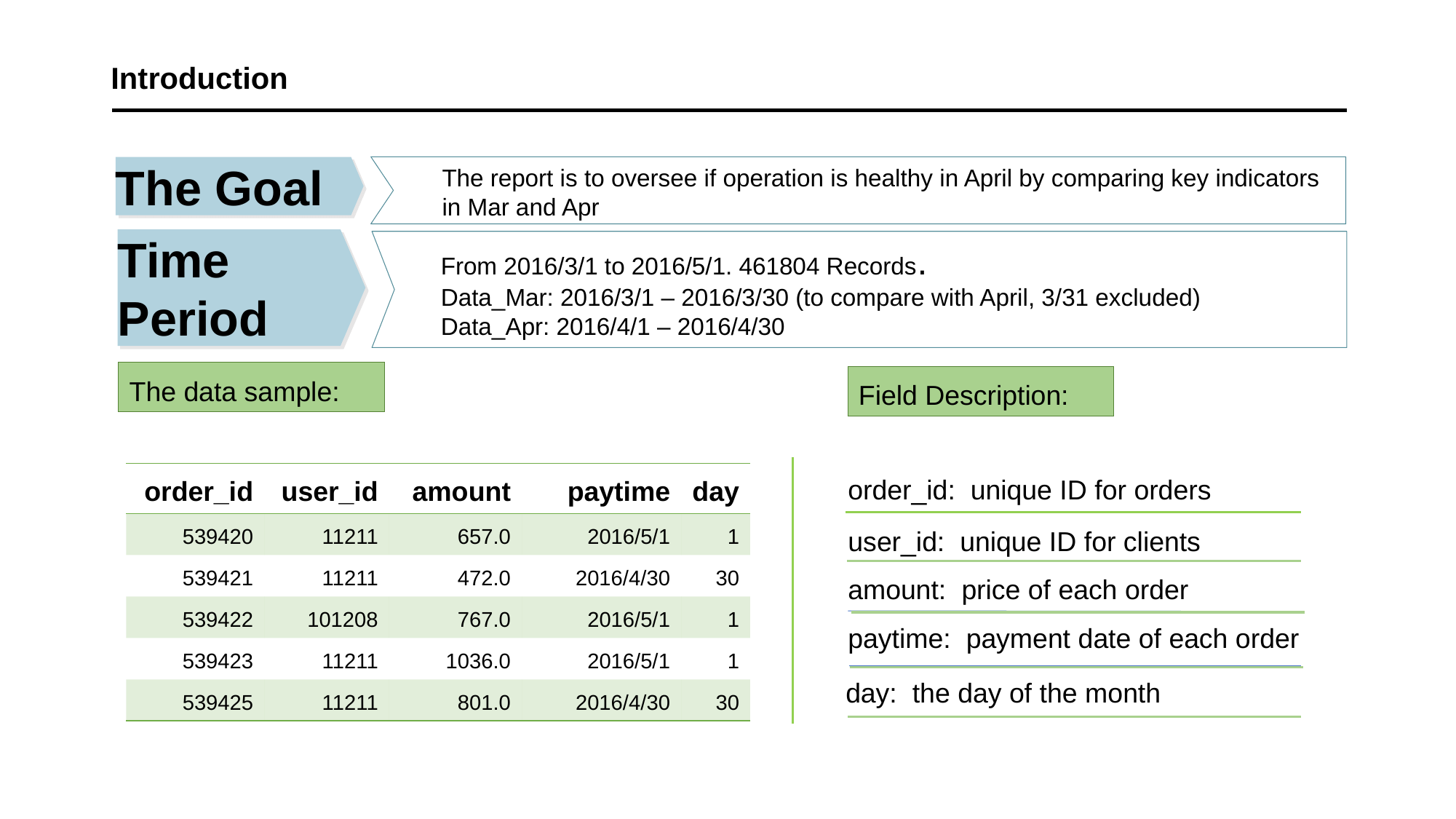

# Introduction
The Goal

The report is to oversee if operation is healthy in April by comparing key indicators in Mar and Apr
Time Period

From 2016/3/1 to 2016/5/1. 461804 Records.
Data_Mar: 2016/3/1 – 2016/3/30 (to compare with April, 3/31 excluded)
Data_Apr: 2016/4/1 – 2016/4/30
The data sample:
Field Description:
| order\_id | user\_id | amount | paytime | day |
| --- | --- | --- | --- | --- |
| 539420 | 11211 | 657.0 | 2016/5/1 | 1 |
| 539421 | 11211 | 472.0 | 2016/4/30 | 30 |
| 539422 | 101208 | 767.0 | 2016/5/1 | 1 |
| 539423 | 11211 | 1036.0 | 2016/5/1 | 1 |
| 539425 | 11211 | 801.0 | 2016/4/30 | 30 |
order_id:  unique ID for orders

user_id:  unique ID for clients
amount:  price of each order
paytime:  payment date of each order
day:  the day of the month